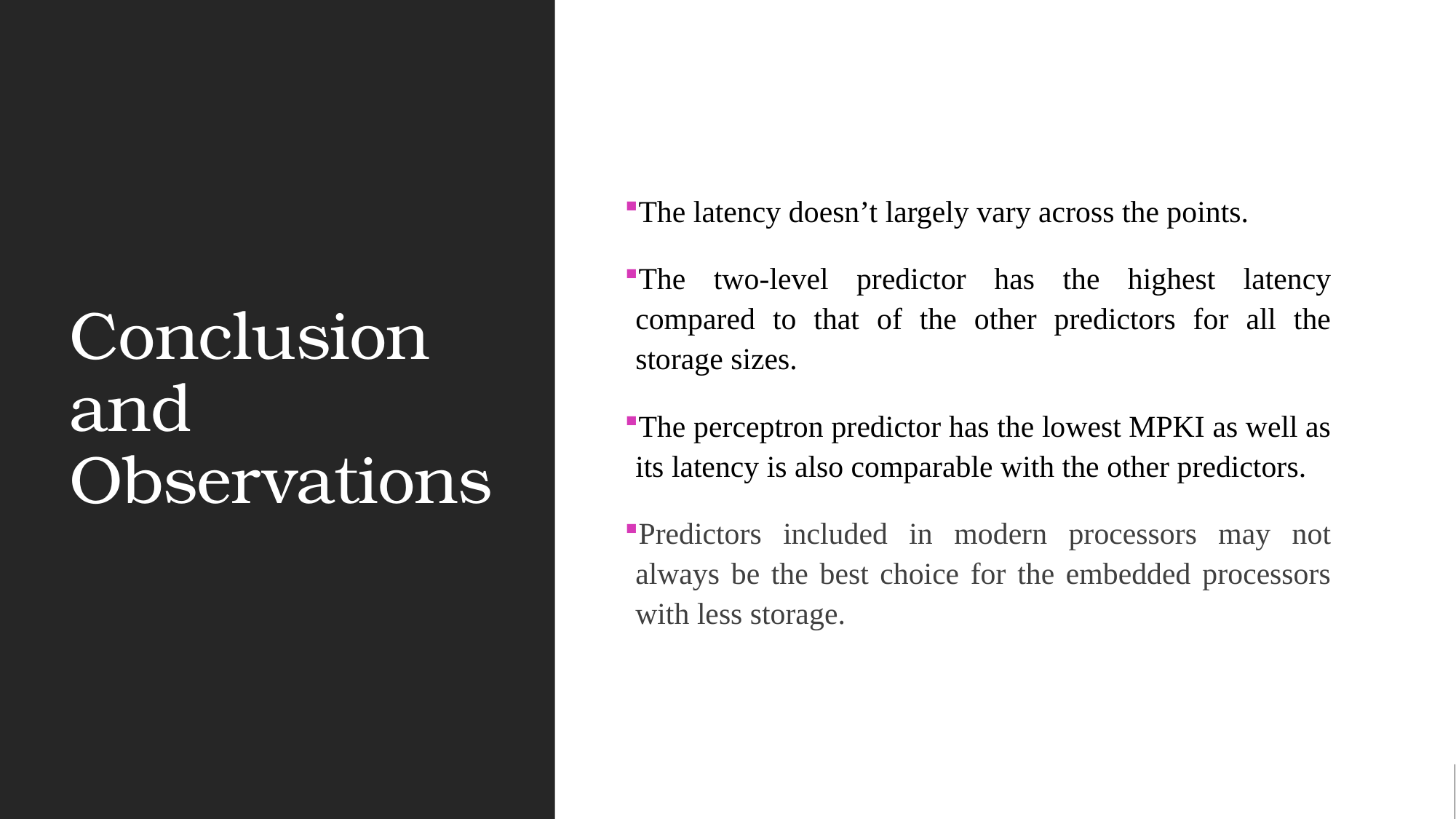

# Conclusion and Observations
The latency doesn’t largely vary across the points.
The two-level predictor has the highest latency compared to that of the other predictors for all the storage sizes.
The perceptron predictor has the lowest MPKI as well as its latency is also comparable with the other predictors.
Predictors included in modern processors may not always be the best choice for the embedded processors with less storage.